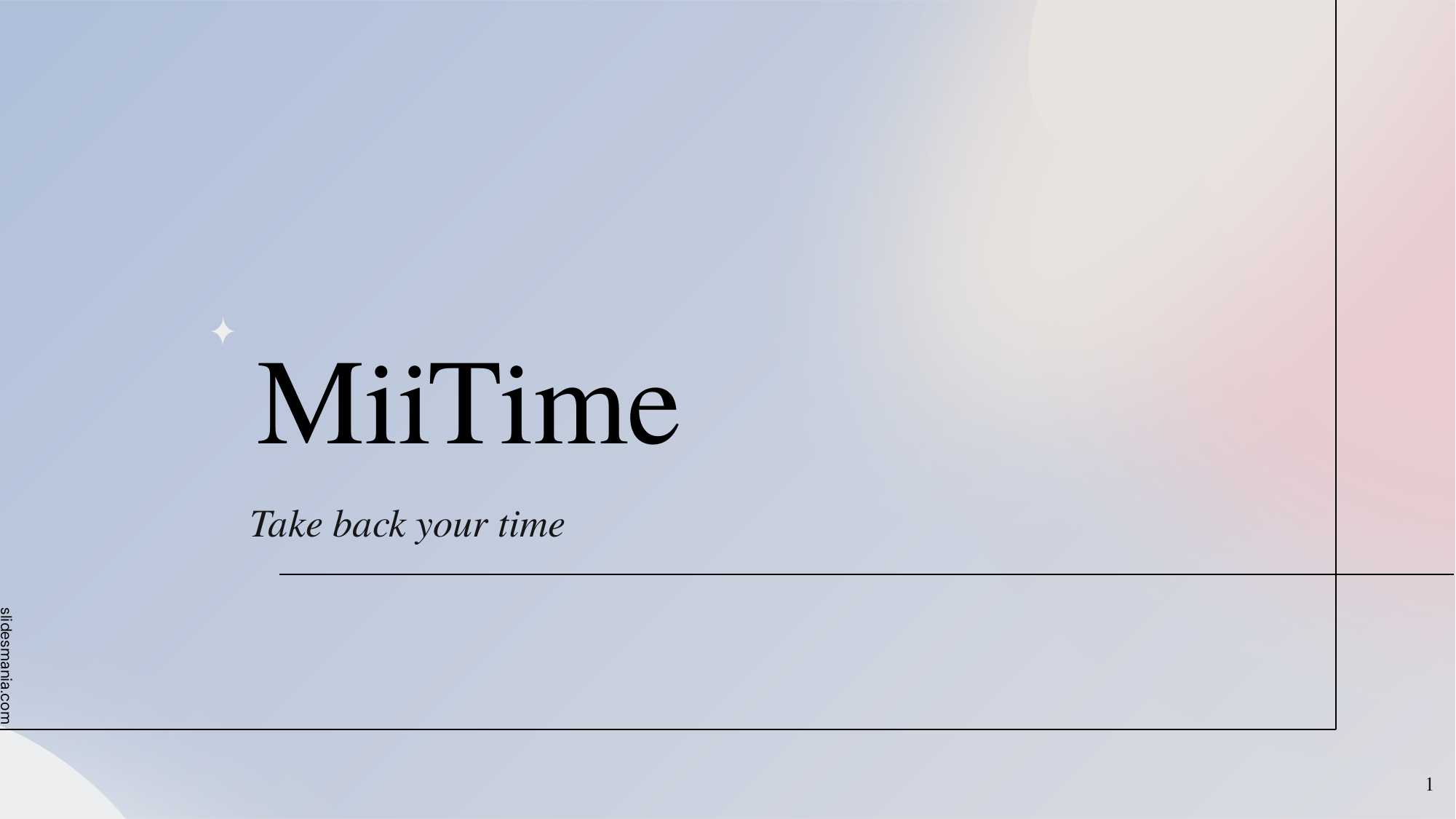

# MiiTime
Take back your time
1